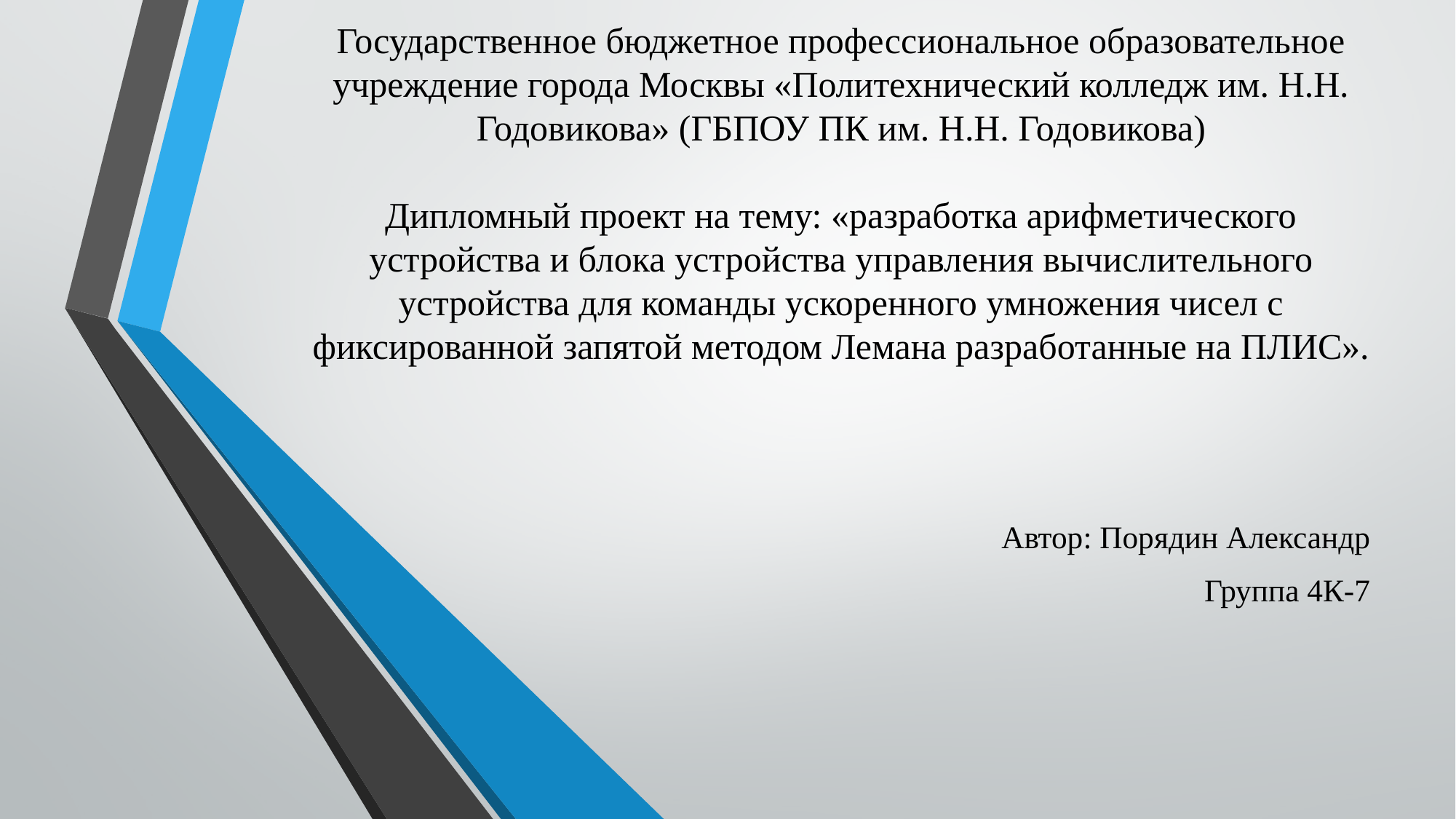

# Государственное бюджетное профессиональное образовательное учреждение города Москвы «Политехнический колледж им. Н.Н. Годовикова» (ГБПОУ ПК им. Н.Н. Годовикова) Дипломный проект на тему: «разработка арифметического устройства и блока устройства управления вычислительного устройства для команды ускоренного умножения чисел с фиксированной запятой методом Лемана разработанные на ПЛИС».
Автор: Порядин Александр
Группа 4К-7